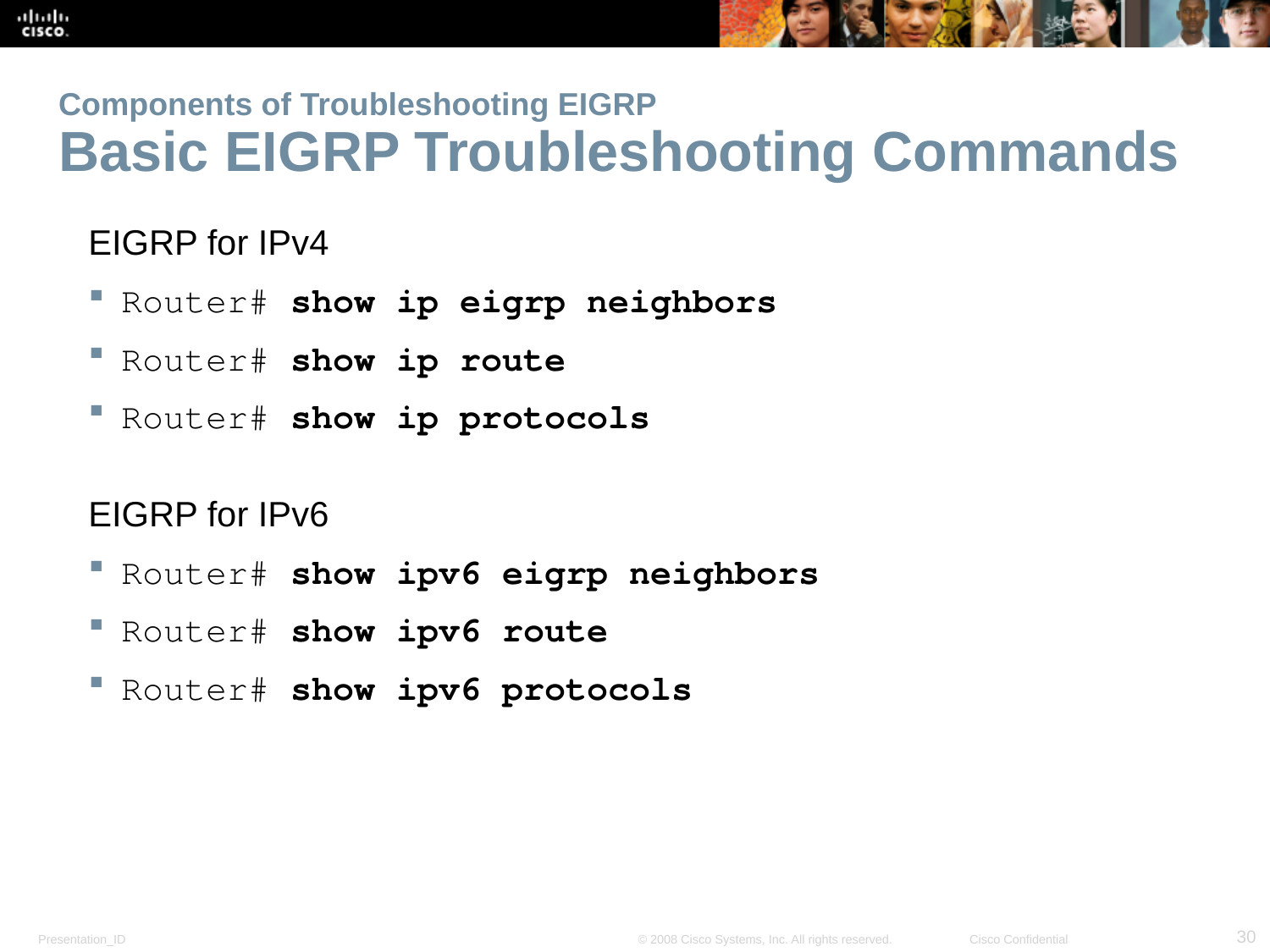

# Components of Troubleshooting EIGRP Basic EIGRP Troubleshooting Commands
EIGRP for IPv4
Router# show ip eigrp neighbors
Router# show ip route
Router# show ip protocols
EIGRP for IPv6
Router# show ipv6 eigrp neighbors
Router# show ipv6 route
Router# show ipv6 protocols